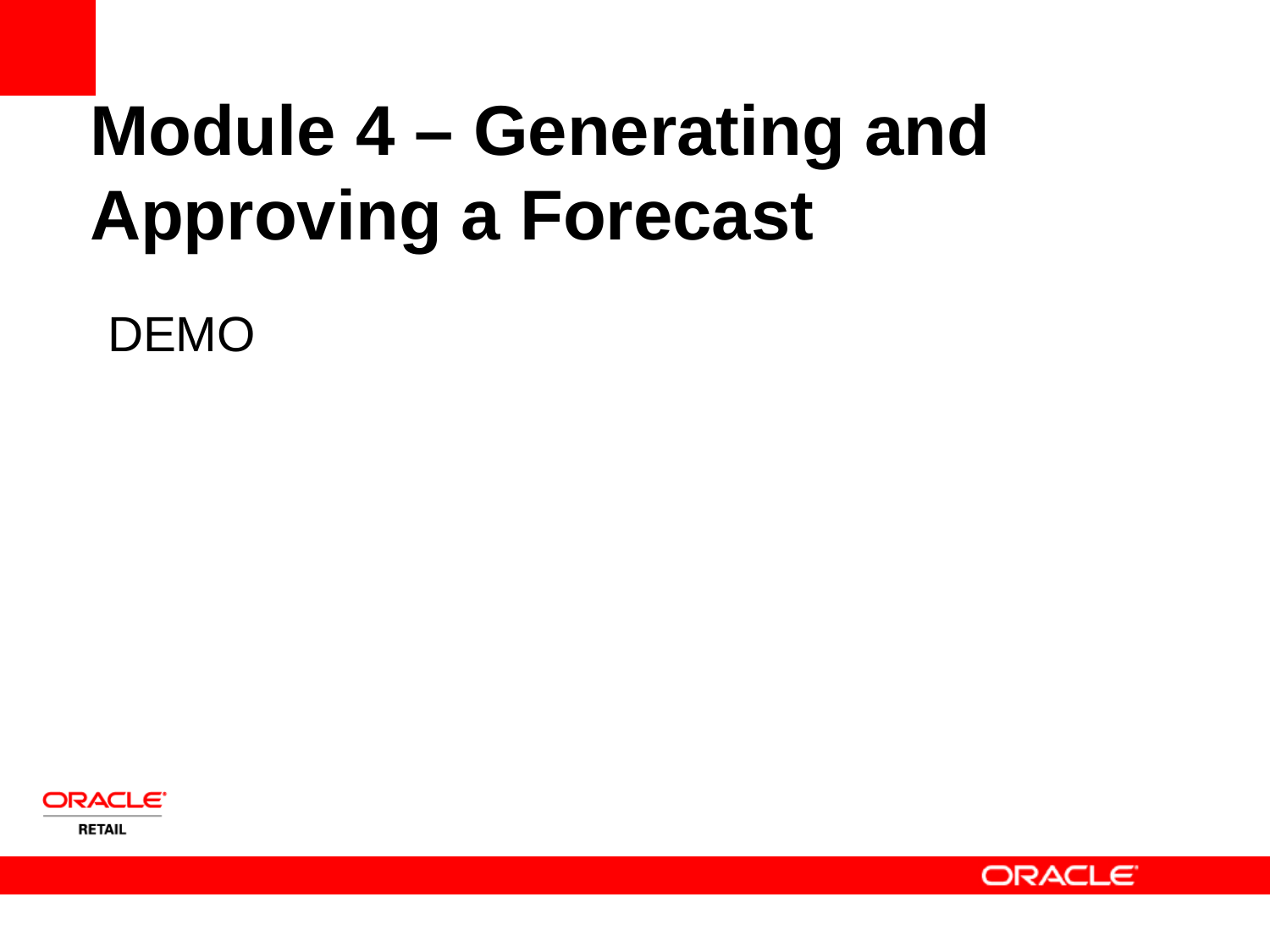

Module 4 – Generating and Approving a Forecast
DEMO